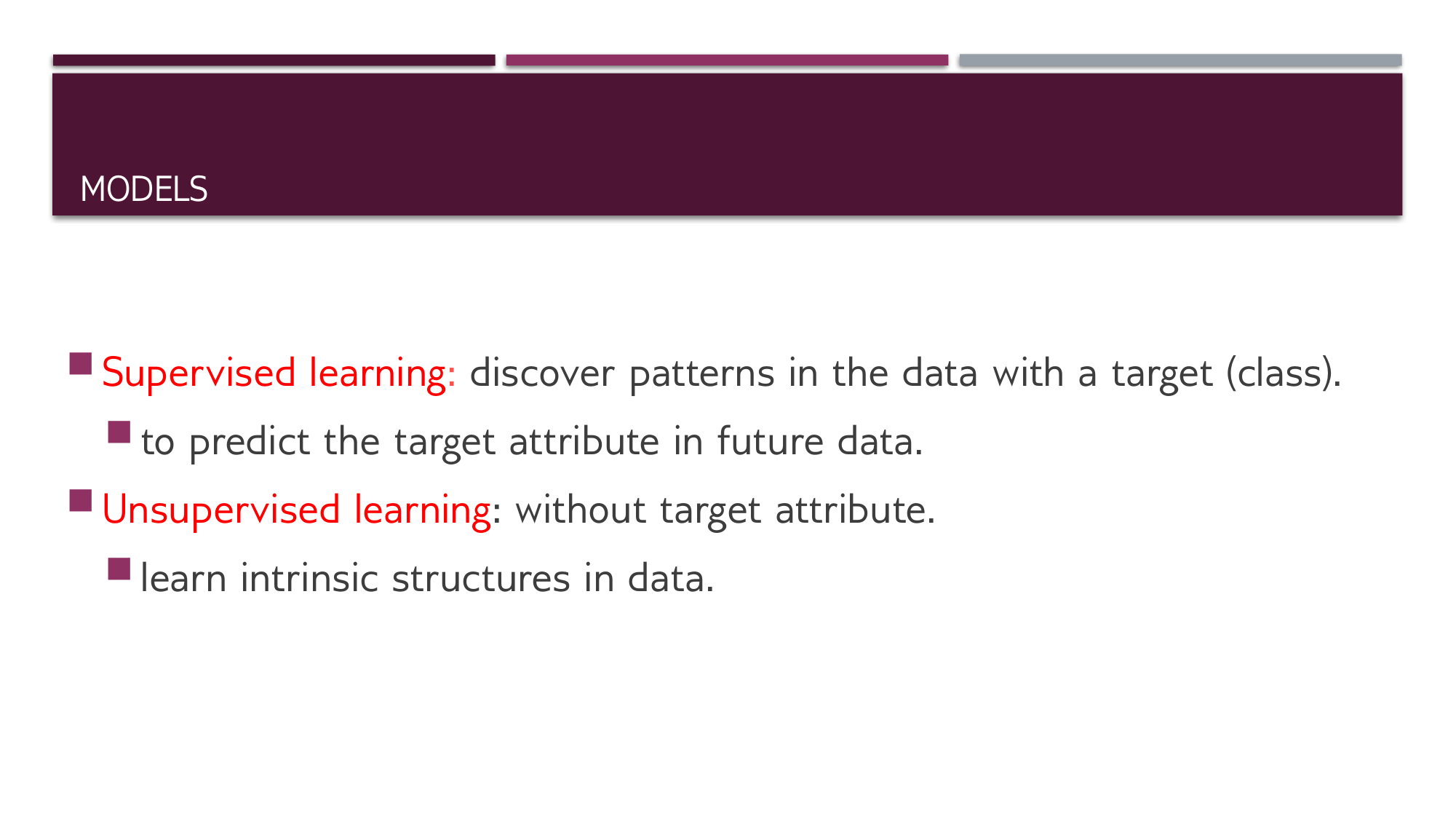

# Models

Supervised learning: discover patterns in the data with a target (class).
to predict the target attribute in future data.
Unsupervised learning: without target attribute.
learn intrinsic structures in data.